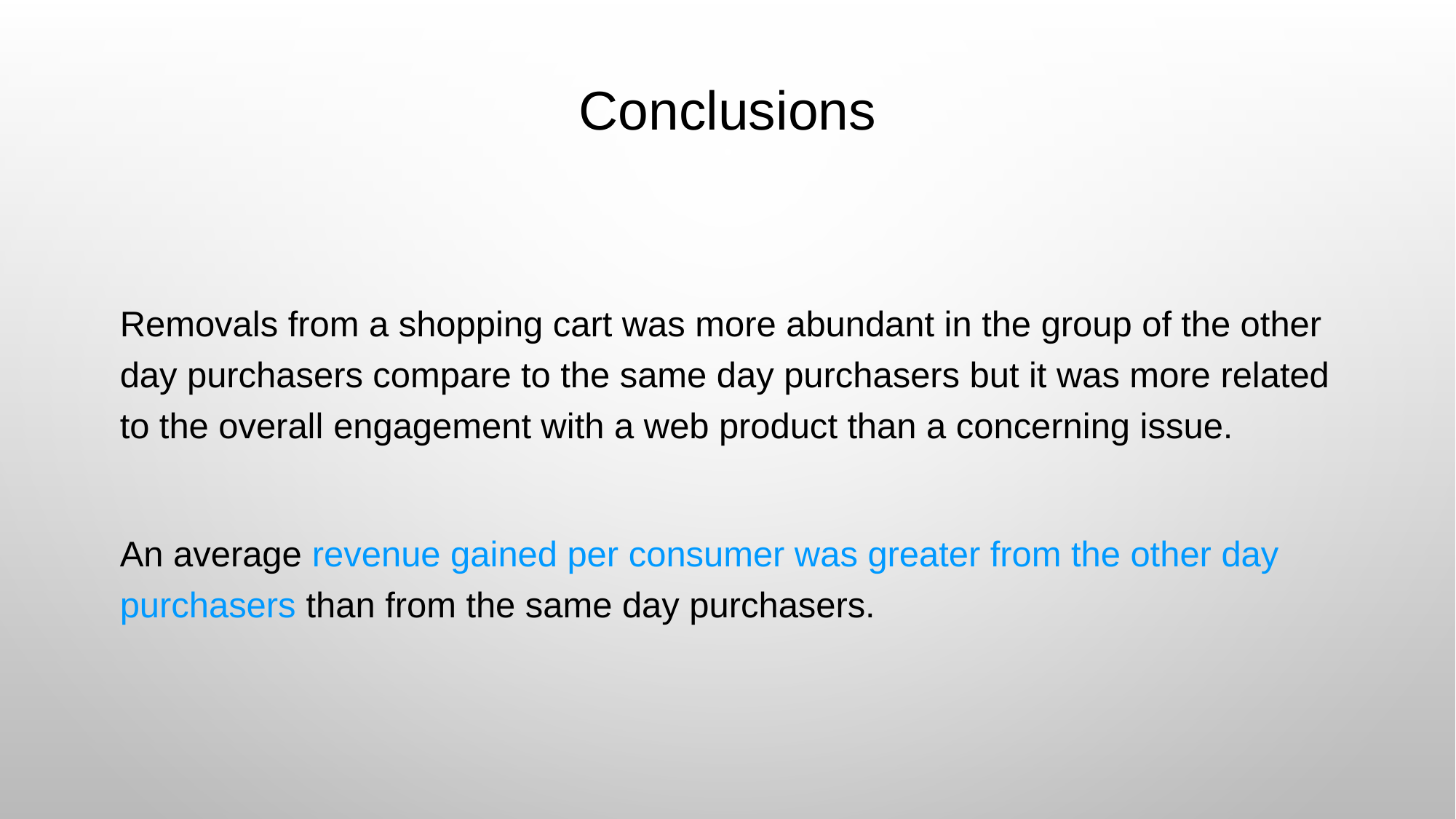

Conclusions

Removals from a shopping cart was more abundant in the group of the other day purchasers compare to the same day purchasers but it was more related to the overall engagement with a web product than a concerning issue.

An average revenue gained per consumer was greater from the other day purchasers than from the same day purchasers.